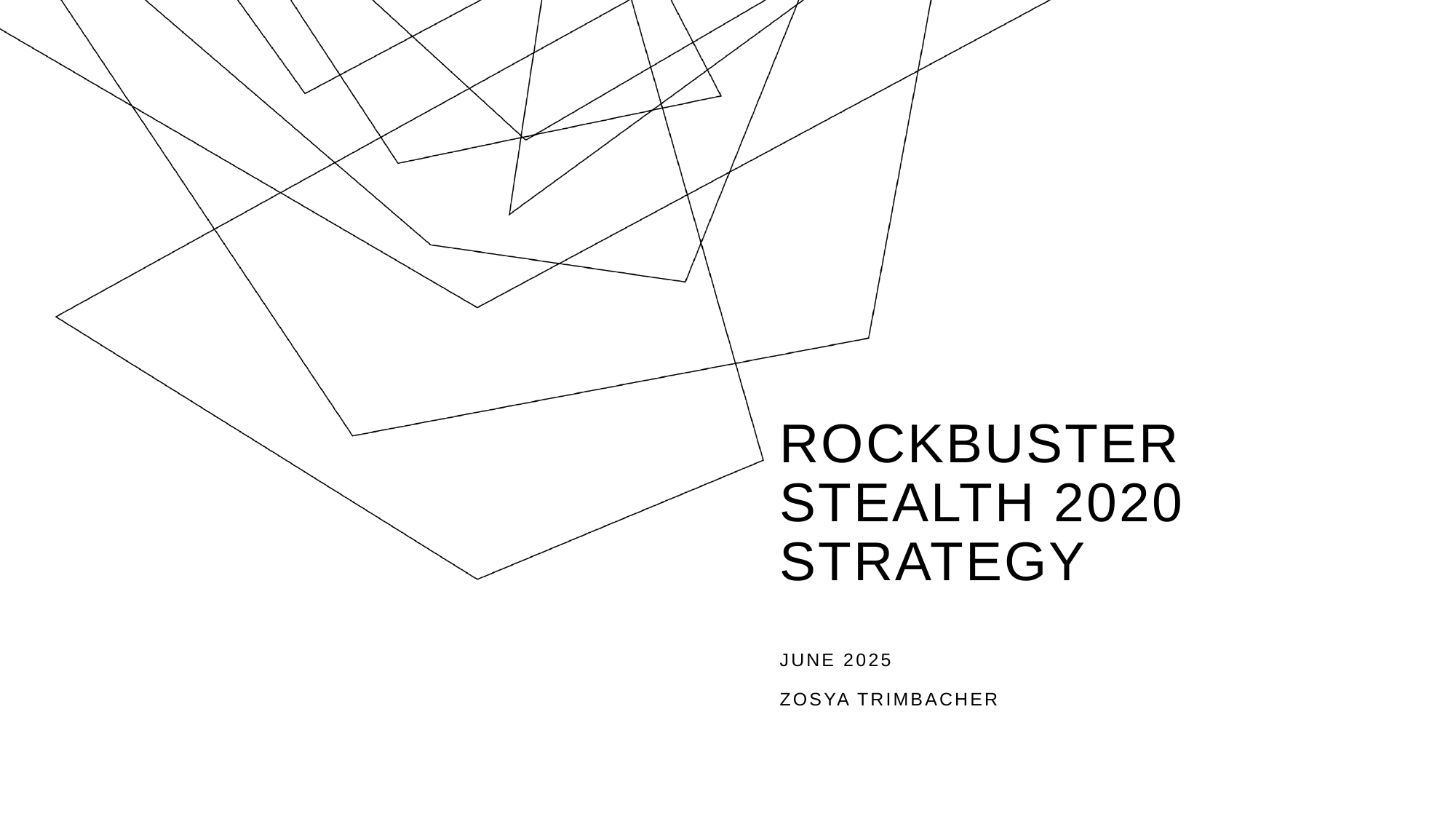

# Rockbuster Stealth 2020 Strategy June 2025 Zosya Trimbacher